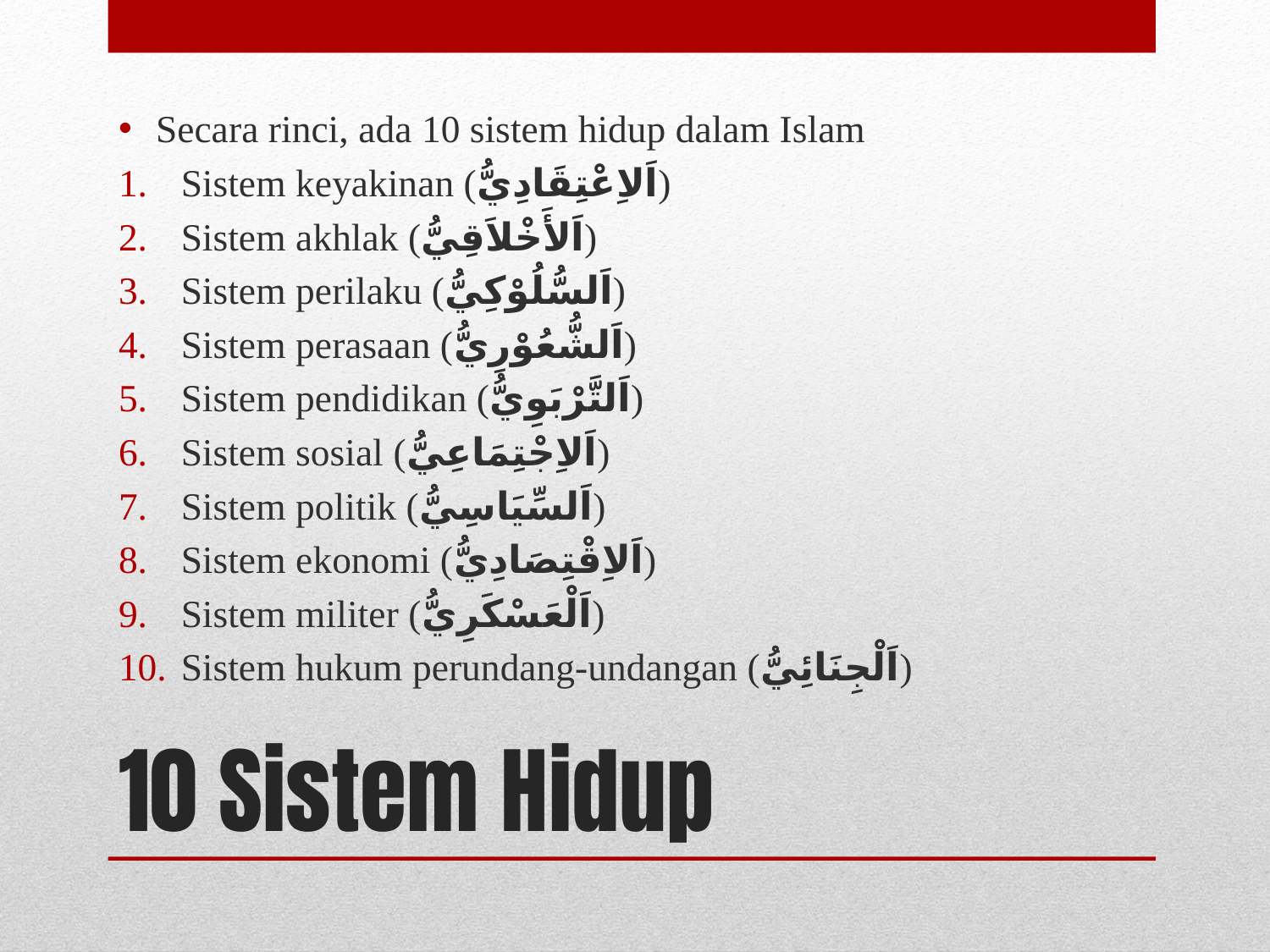

Secara rinci, ada 10 sistem hidup dalam Islam
Sistem keyakinan (اَلاِعْتِقَادِيُّ)
Sistem akhlak (اَلأَخْلاَقِيُّ)
Sistem perilaku (اَلسُّلُوْكِيُّ)
Sistem perasaan (اَلشُّعُوْرِيُّ)
Sistem pendidikan (اَلتَّرْبَوِيُّ)
Sistem sosial (اَلاِجْتِمَاعِيُّ)
Sistem politik (اَلسِّيَاسِيُّ)
Sistem ekonomi (اَلاِقْتِصَادِيُّ)
Sistem militer (اَلْعَسْكَرِيُّ)
Sistem hukum perundang-undangan (اَلْجِنَائِيُّ)

# 10 Sistem Hidup